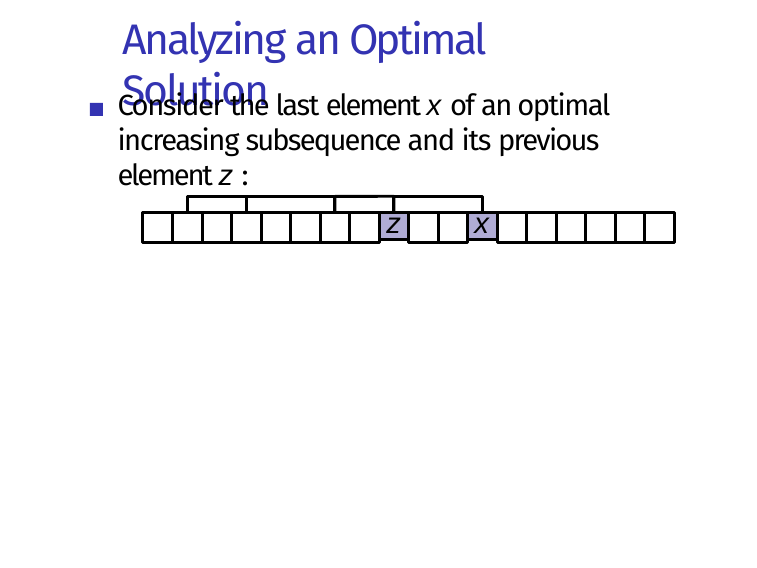

# Analyzing an Optimal Solution
Consider the last element x of an optimal  increasing subsequence and its previous  element z :

z
x